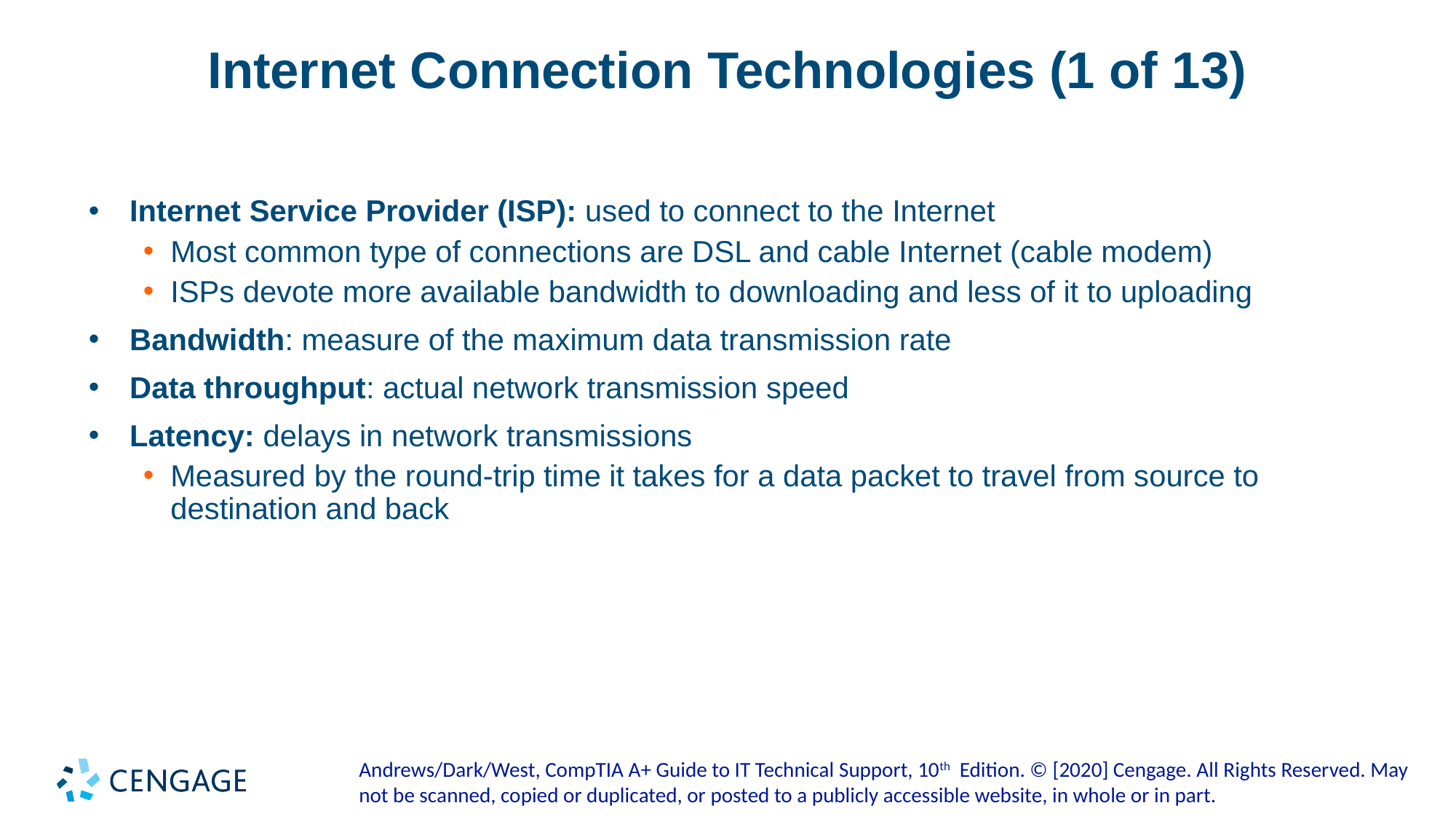

# Internet Connection Technologies (1 of 13)
Internet Service Provider (ISP): used to connect to the Internet
Most common type of connections are DSL and cable Internet (cable modem)
ISPs devote more available bandwidth to downloading and less of it to uploading
Bandwidth: measure of the maximum data transmission rate
Data throughput: actual network transmission speed
Latency: delays in network transmissions
Measured by the round-trip time it takes for a data packet to travel from source to destination and back